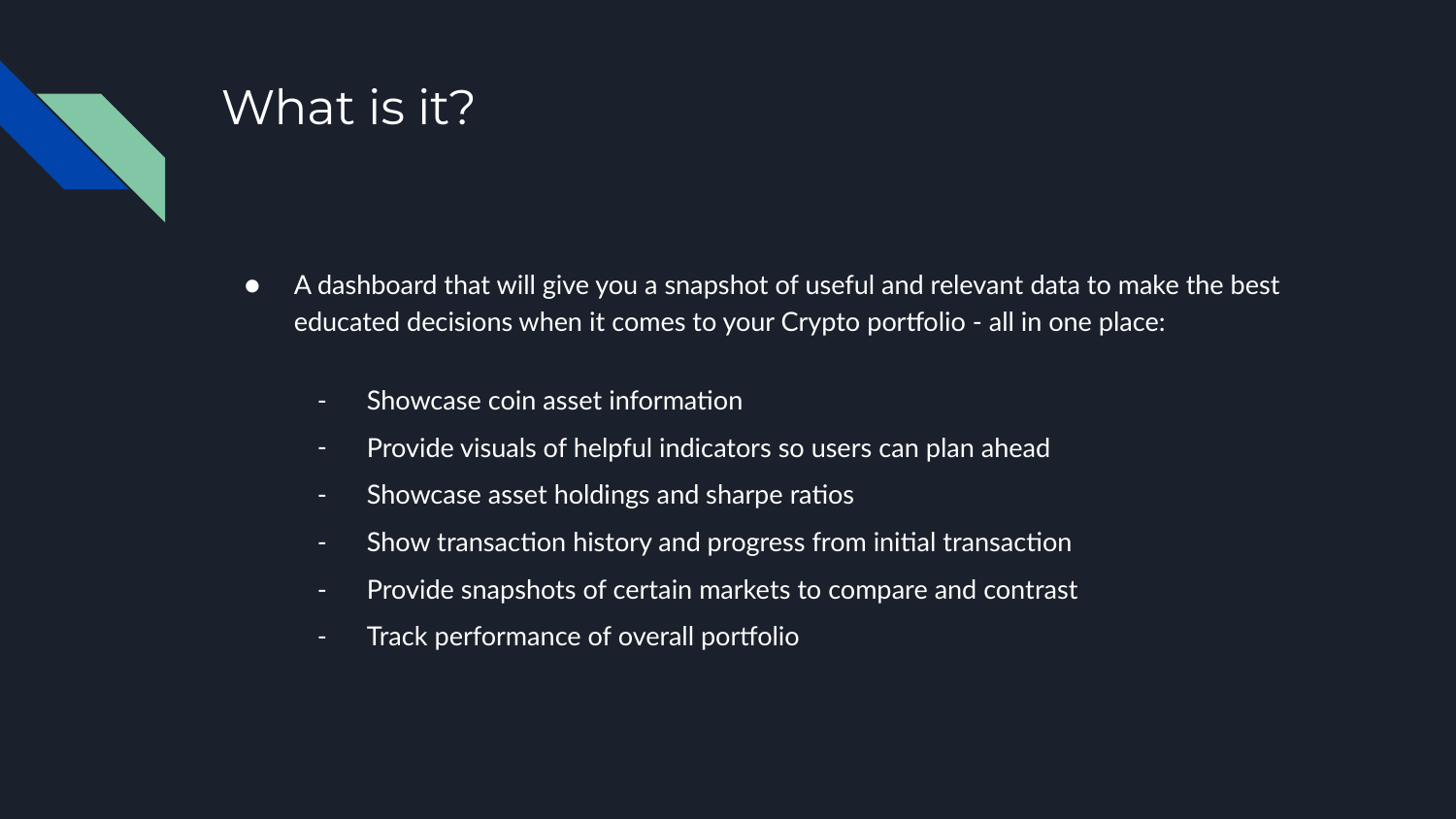

# What is it?
A dashboard that will give you a snapshot of useful and relevant data to make the best educated decisions when it comes to your Crypto portfolio - all in one place:
Showcase coin asset information
Provide visuals of helpful indicators so users can plan ahead
Showcase asset holdings and sharpe ratios
Show transaction history and progress from initial transaction
Provide snapshots of certain markets to compare and contrast
Track performance of overall portfolio